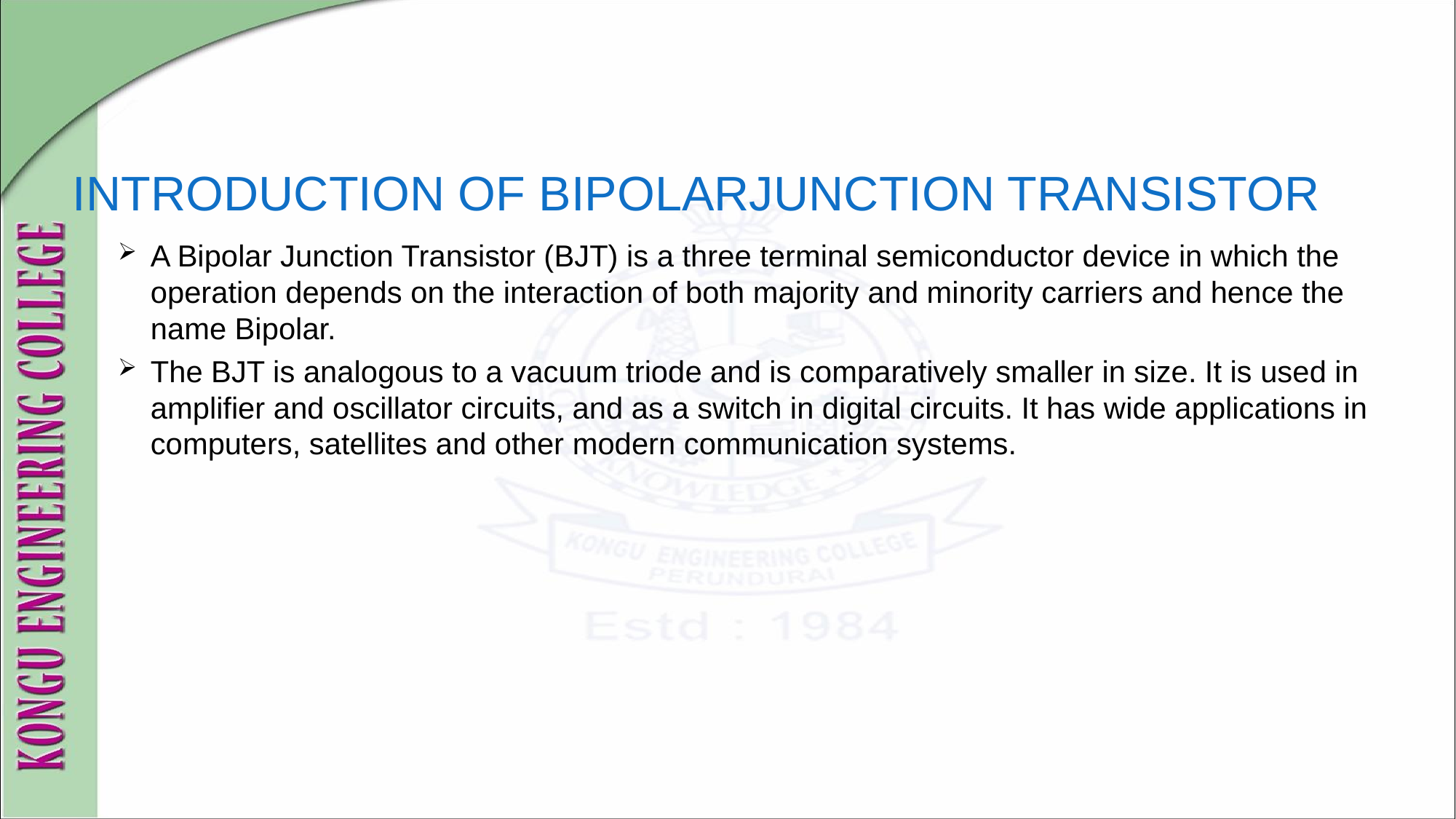

# INTRODUCTION OF BIPOLARJUNCTION TRANSISTOR
A Bipolar Junction Transistor (BJT) is a three terminal semiconductor device in which the operation depends on the interaction of both majority and minority carriers and hence the name Bipolar.
The BJT is analogous to a vacuum triode and is comparatively smaller in size. It is used in amplifier and oscillator circuits, and as a switch in digital circuits. It has wide applications in computers, satellites and other modern communication systems.